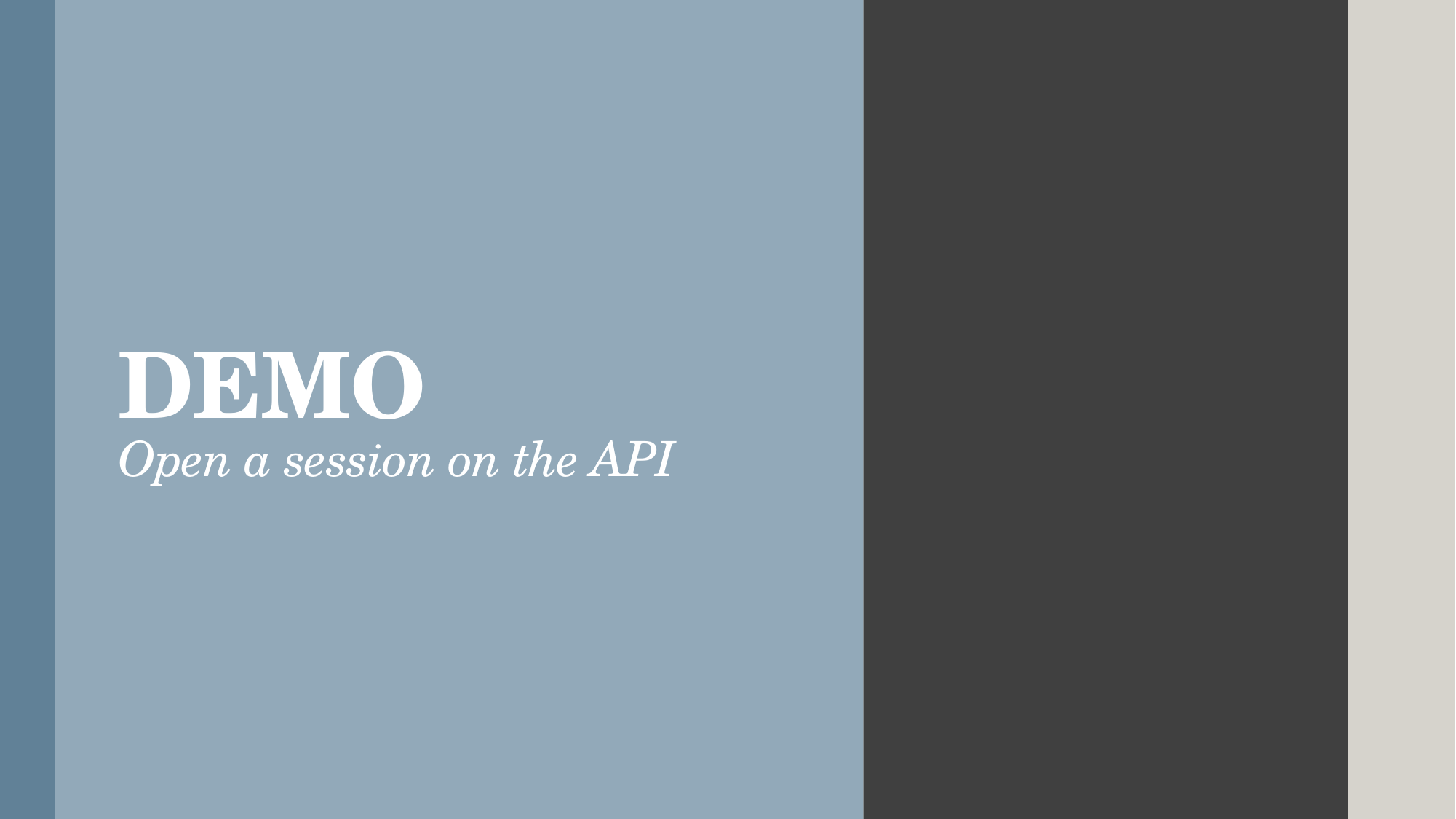

# DEMO Open a session on the API